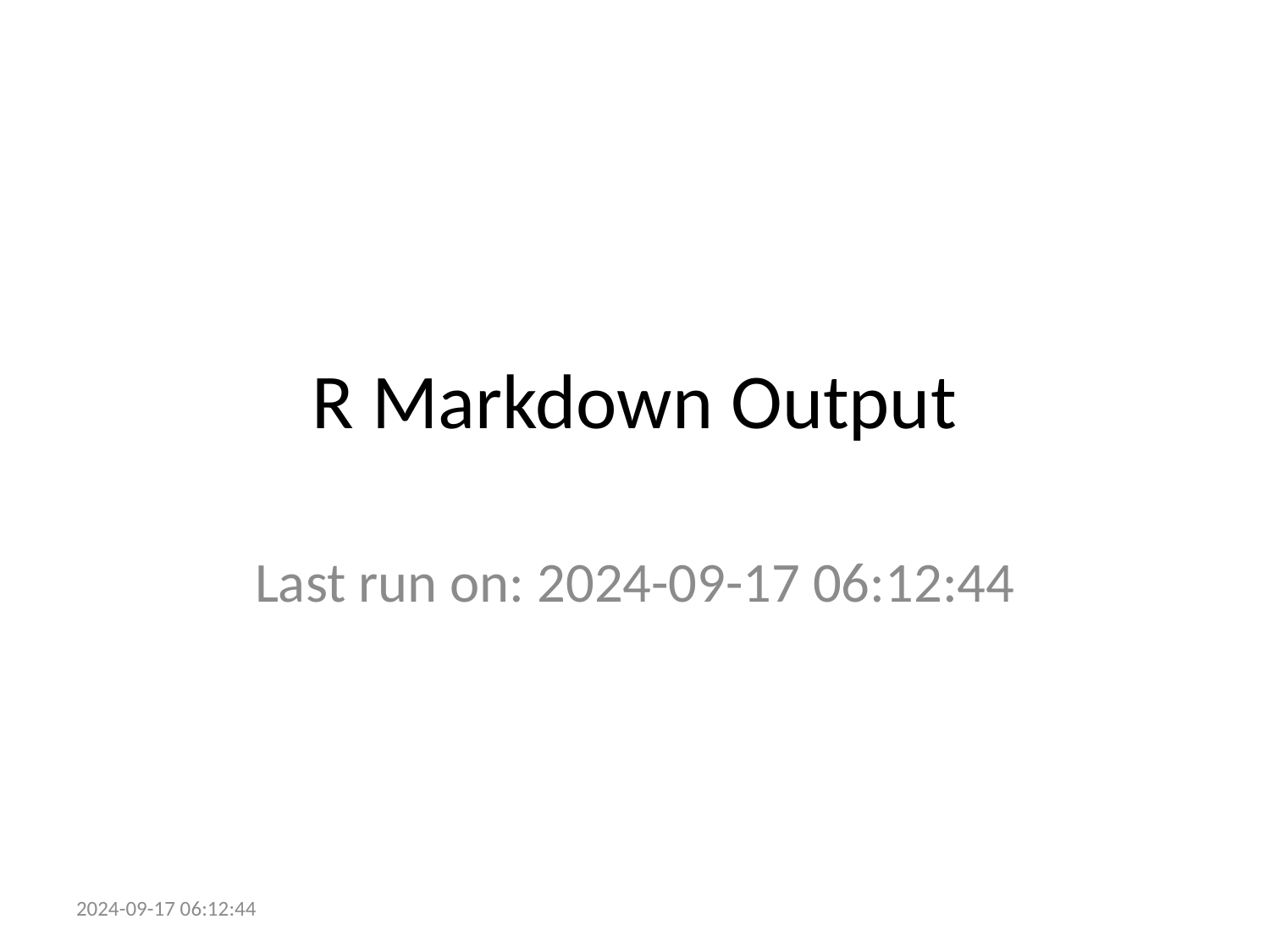

# R Markdown Output
Last run on: 2024-09-17 06:12:44
2024-09-17 06:12:44